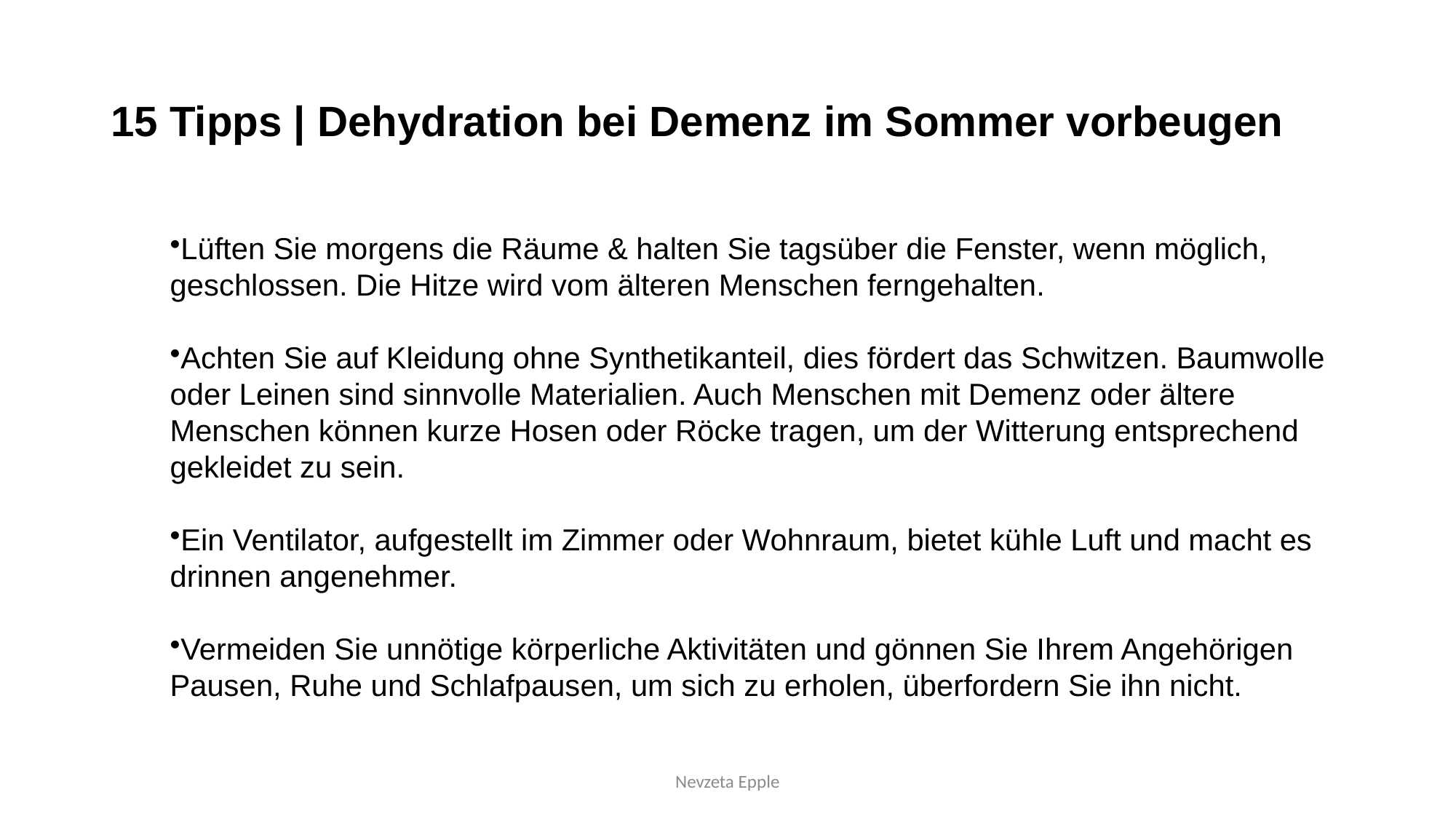

# 15 Tipps | Dehydration bei Demenz im Sommer vorbeugen

Lüften Sie morgens die Räume & halten Sie tagsüber die Fenster, wenn möglich, geschlossen. Die Hitze wird vom älteren Menschen ferngehalten.

Achten Sie auf Kleidung ohne Synthetikanteil, dies fördert das Schwitzen. Baumwolle oder Leinen sind sinnvolle Materialien. Auch Menschen mit Demenz oder ältere Menschen können kurze Hosen oder Röcke tragen, um der Witterung entsprechend gekleidet zu sein.

Ein Ventilator, aufgestellt im Zimmer oder Wohnraum, bietet kühle Luft und macht es drinnen angenehmer.

Vermeiden Sie unnötige körperliche Aktivitäten und gönnen Sie Ihrem Angehörigen Pausen, Ruhe und Schlafpausen, um sich zu erholen, überfordern Sie ihn nicht.
Nevzeta Epple